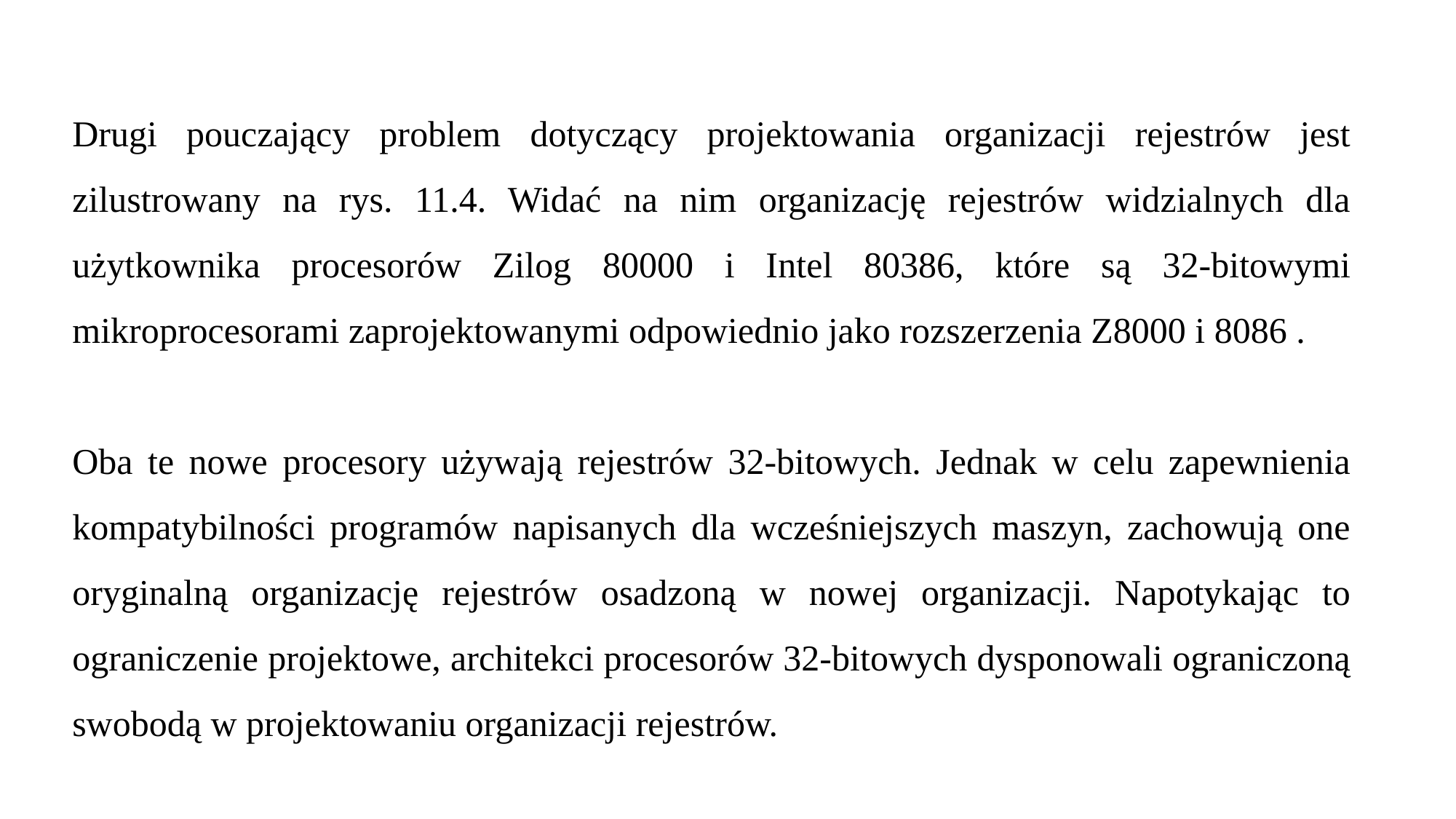

Drugi pouczający problem dotyczący projektowania organizacji rejestrów jest zilustrowany na rys. 11.4. Widać na nim organizację rejestrów widzialnych dla użytkownika procesorów Zilog 80000 i Intel 80386, które są 32-bitowymi mikroprocesorami zaprojektowanymi odpowiednio jako rozszerzenia Z8000 i 8086 .

Oba te nowe procesory używają rejestrów 32-bitowych. Jednak w celu zapewnienia kompatybilności programów napisanych dla wcześniejszych maszyn, zachowują one oryginalną organizację rejestrów osadzoną w nowej organizacji. Napotykając to ograniczenie projektowe, architekci procesorów 32-bitowych dysponowali ograniczoną swobodą w projektowaniu organizacji rejestrów.